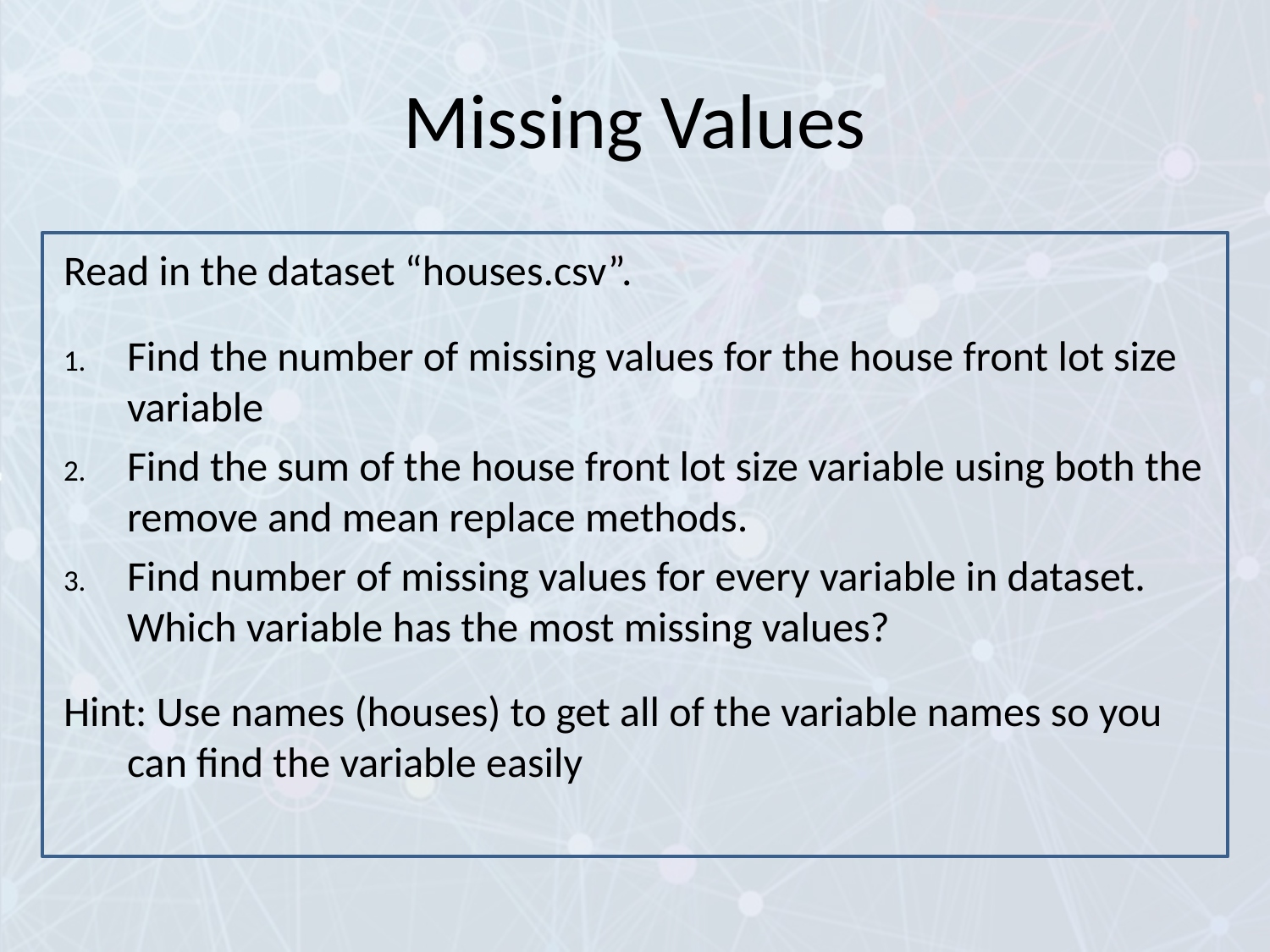

# Missing Values

Read in the dataset “houses.csv”.

Find the number of missing values for the house front lot size variable
Find the sum of the house front lot size variable using both the remove and mean replace methods.
Find number of missing values for every variable in dataset. Which variable has the most missing values?

Hint: Use names (houses) to get all of the variable names so you can find the variable easily